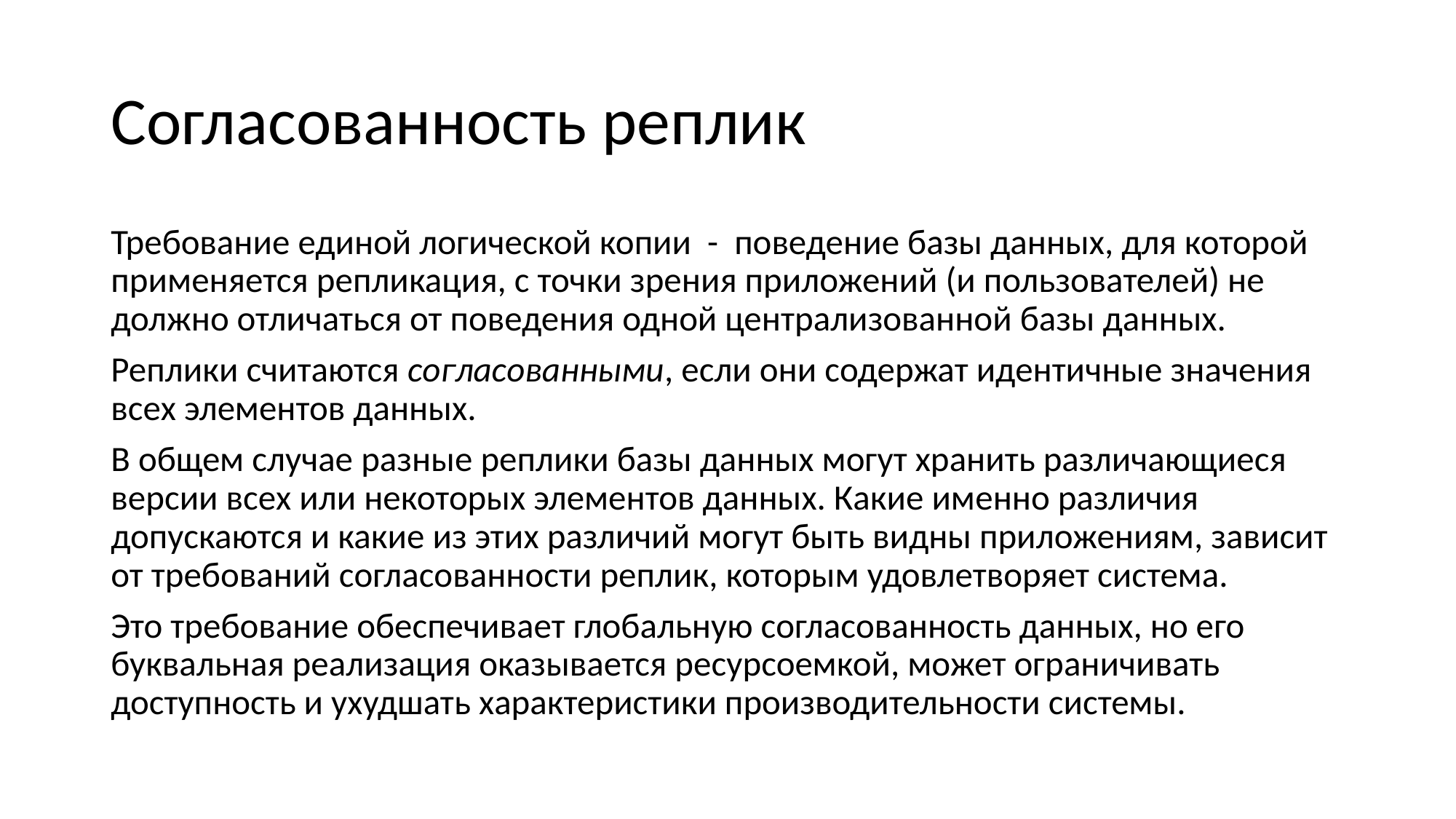

# Согласованность реплик
Требование единой логической копии  -  поведение базы данных, для которой применяется репликация, с точки зрения приложений (и пользователей) не должно отличаться от поведения одной централизованной базы данных.
Реплики считаются согласованными, если они содержат идентичные значения всех элементов данных.
В общем случае разные реплики базы данных могут хранить различающиеся версии всех или некоторых элементов данных. Какие именно различия допускаются и какие из этих различий могут быть видны приложениям, зависит от требований согласованности реплик, которым удовлетворяет система.
Это требование обеспечивает глобальную согласованность данных, но его буквальная реализация оказывается ресурсоемкой, может ограничивать доступность и ухудшать характеристики производительности системы.